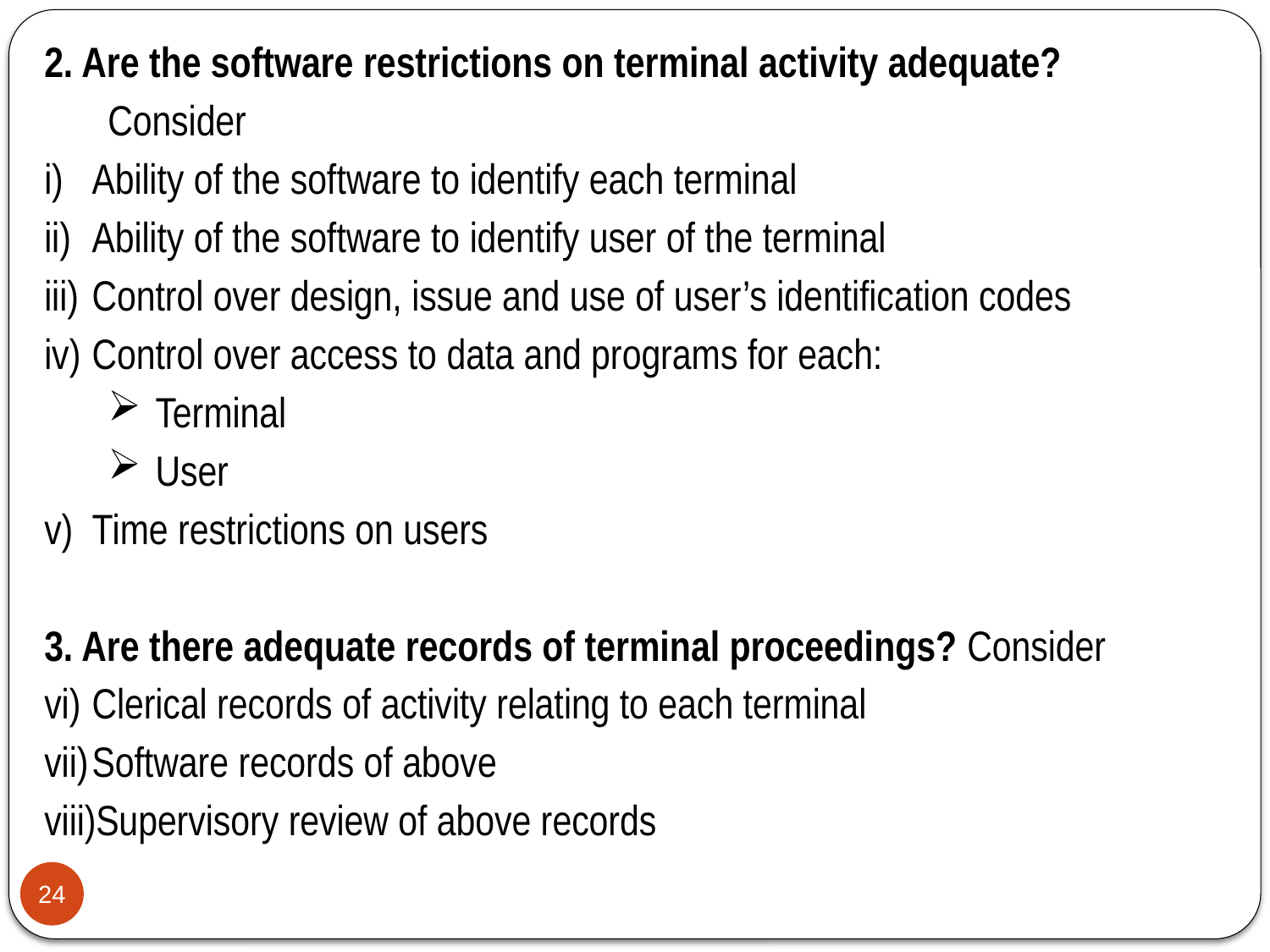

2. Are the software restrictions on terminal activity adequate?
Consider
Ability of the software to identify each terminal
Ability of the software to identify user of the terminal
Control over design, issue and use of user’s identification codes
Control over access to data and programs for each:
Terminal
User
Time restrictions on users

3. Are there adequate records of terminal proceedings? Consider
Clerical records of activity relating to each terminal
Software records of above
Supervisory review of above records
24